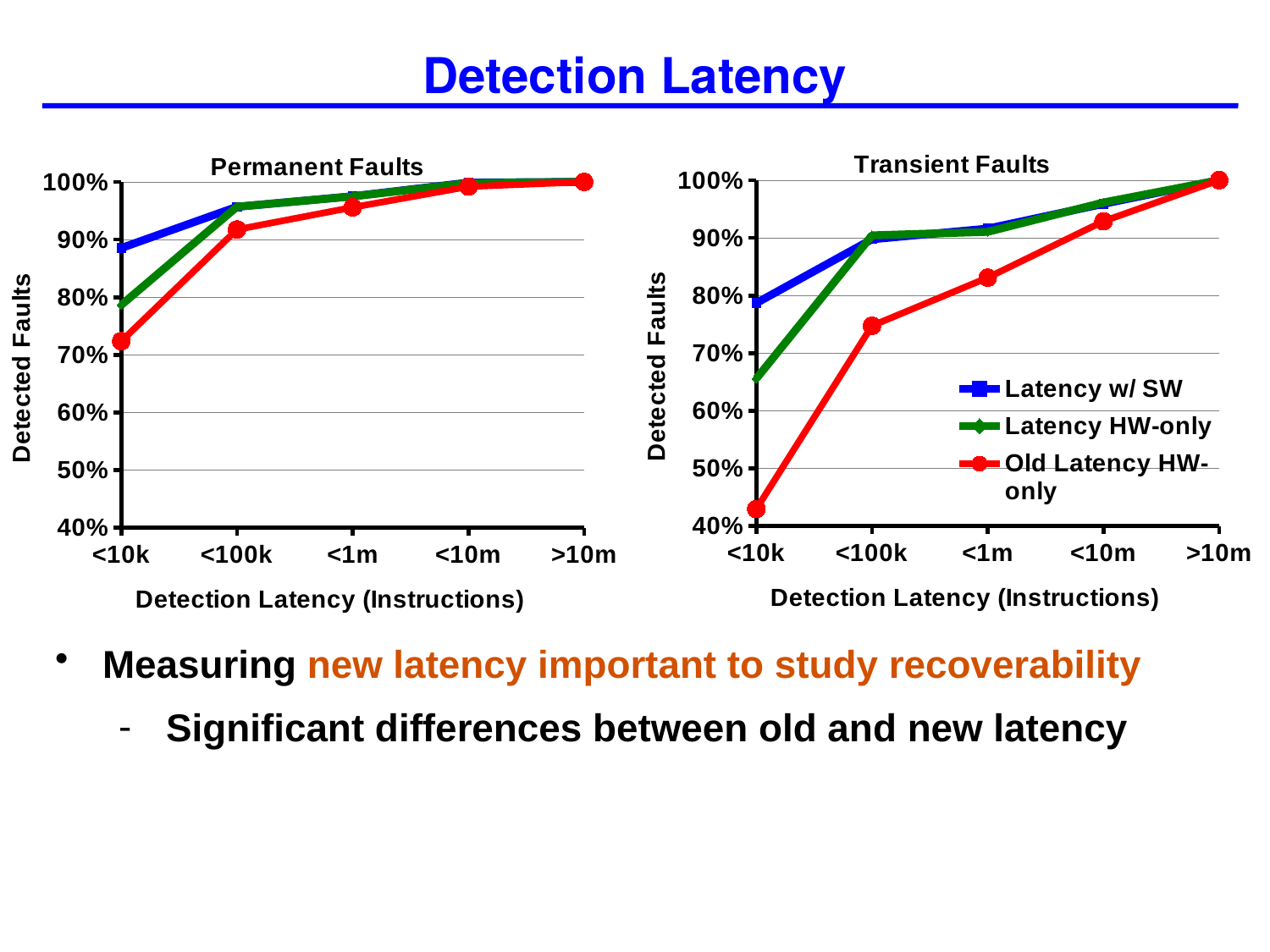

# Detection Latency

### Chart: Transient Faults

| Category | Latency w/ SW | Latency HW-only | Old Latency HW-only |
|---|---|---|---|
| <10k | 0.7869 | 0.6558 | 0.4297 |
| <100k | 0.8975 | 0.9043 | 0.7475 |
| <1m | 0.916 | 0.9104 | 0.831 |
| <10m | 0.959 | 0.9613 | 0.9287 |
| >10m | 1.0 | 1.0 | 1.0 |

### Chart: Permanent Faults

| Category | Latency w/ SW | Latency HW-only | Old Latency HW-only |
|---|---|---|---|
| <10k | 0.8854 | 0.7867 | 0.7238 |
| <100k | 0.9569 | 0.957 | 0.9175 |
| <1m | 0.9752 | 0.9749 | 0.9559 |
| <10m | 0.9988 | 0.998 | 0.9919 |
| >10m | 1.0 | 1.0 | 1.0 |
Measuring new latency important to study recoverability
Significant differences between old and new latency